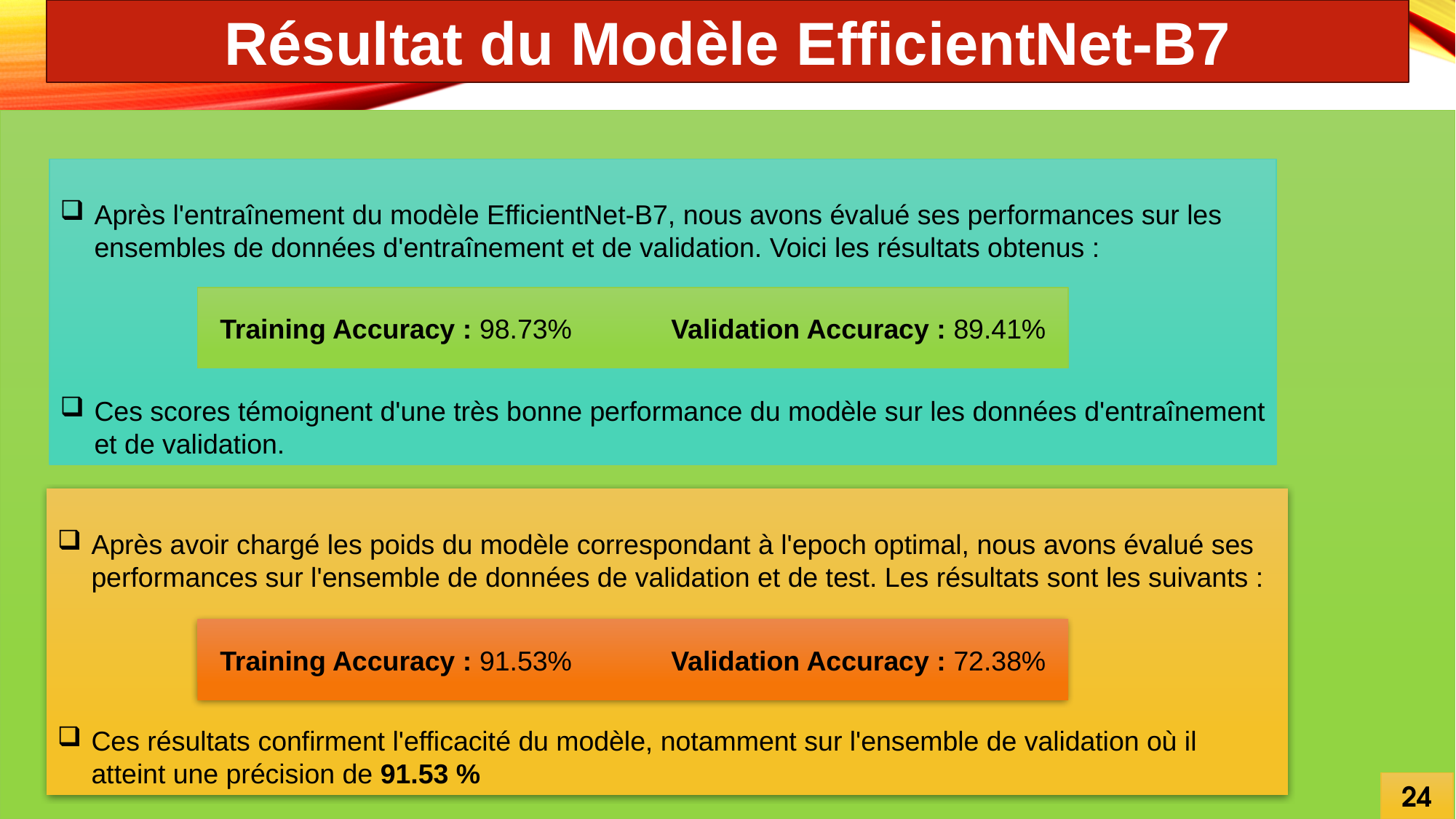

Résultat du Modèle EfficientNet-B7

Après l'entraînement du modèle EfficientNet-B7, nous avons évalué ses performances sur les ensembles de données d'entraînement et de validation. Voici les résultats obtenus :

Ces scores témoignent d'une très bonne performance du modèle sur les données d'entraînement et de validation.
Training Accuracy : 98.73%             Validation Accuracy : 89.41%

Après avoir chargé les poids du modèle correspondant à l'epoch optimal, nous avons évalué ses performances sur l'ensemble de données de validation et de test. Les résultats sont les suivants :

Ces résultats confirment l'efficacité du modèle, notamment sur l'ensemble de validation où il atteint une précision de 91.53 %
Training Accuracy : 91.53%             Validation Accuracy : 72.38%
1
24